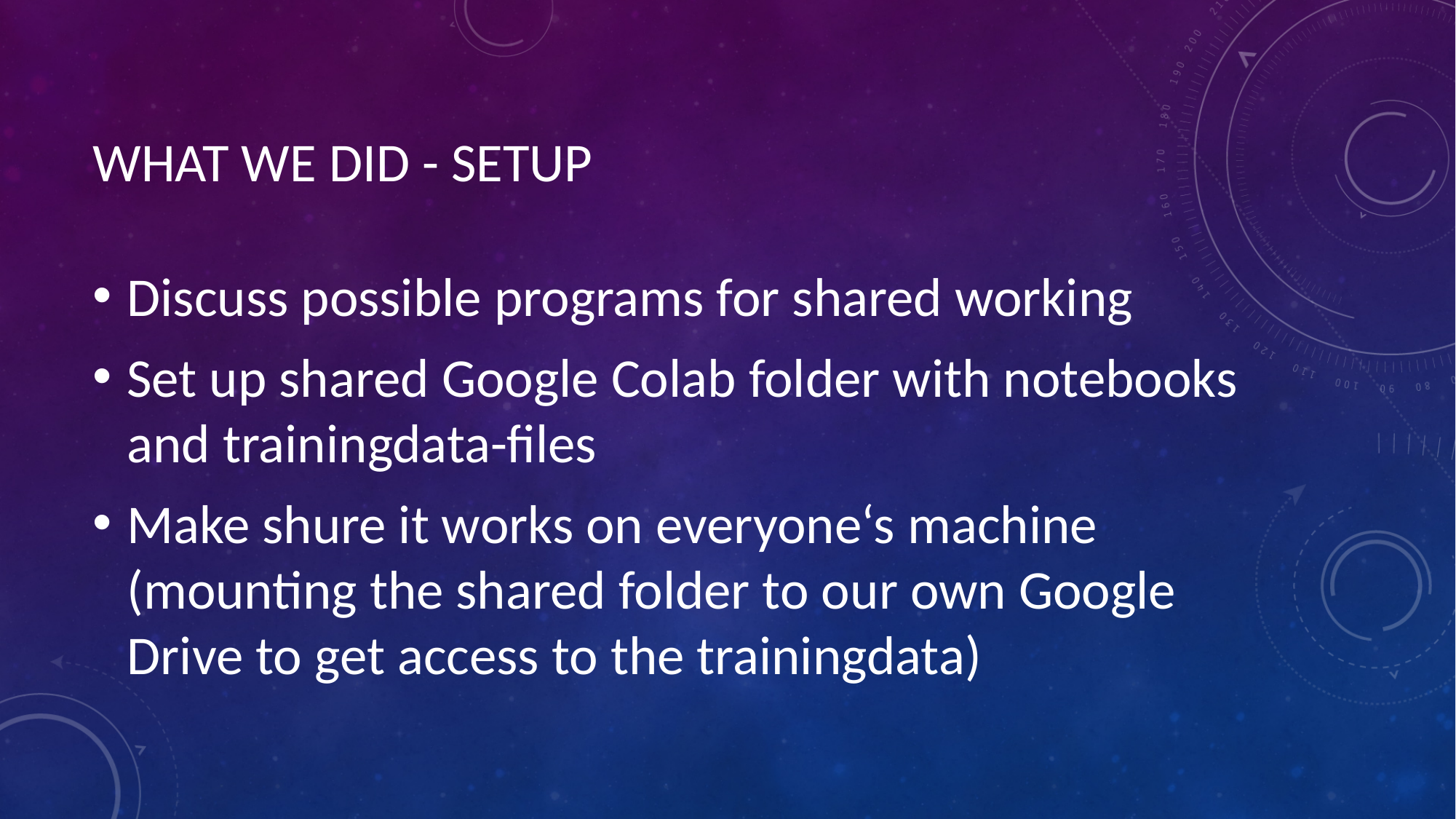

# What we did - setup
Discuss possible programs for shared working
Set up shared Google Colab folder with notebooks and trainingdata-files
Make shure it works on everyone‘s machine
(mounting the shared folder to our own Google Drive to get access to the trainingdata)